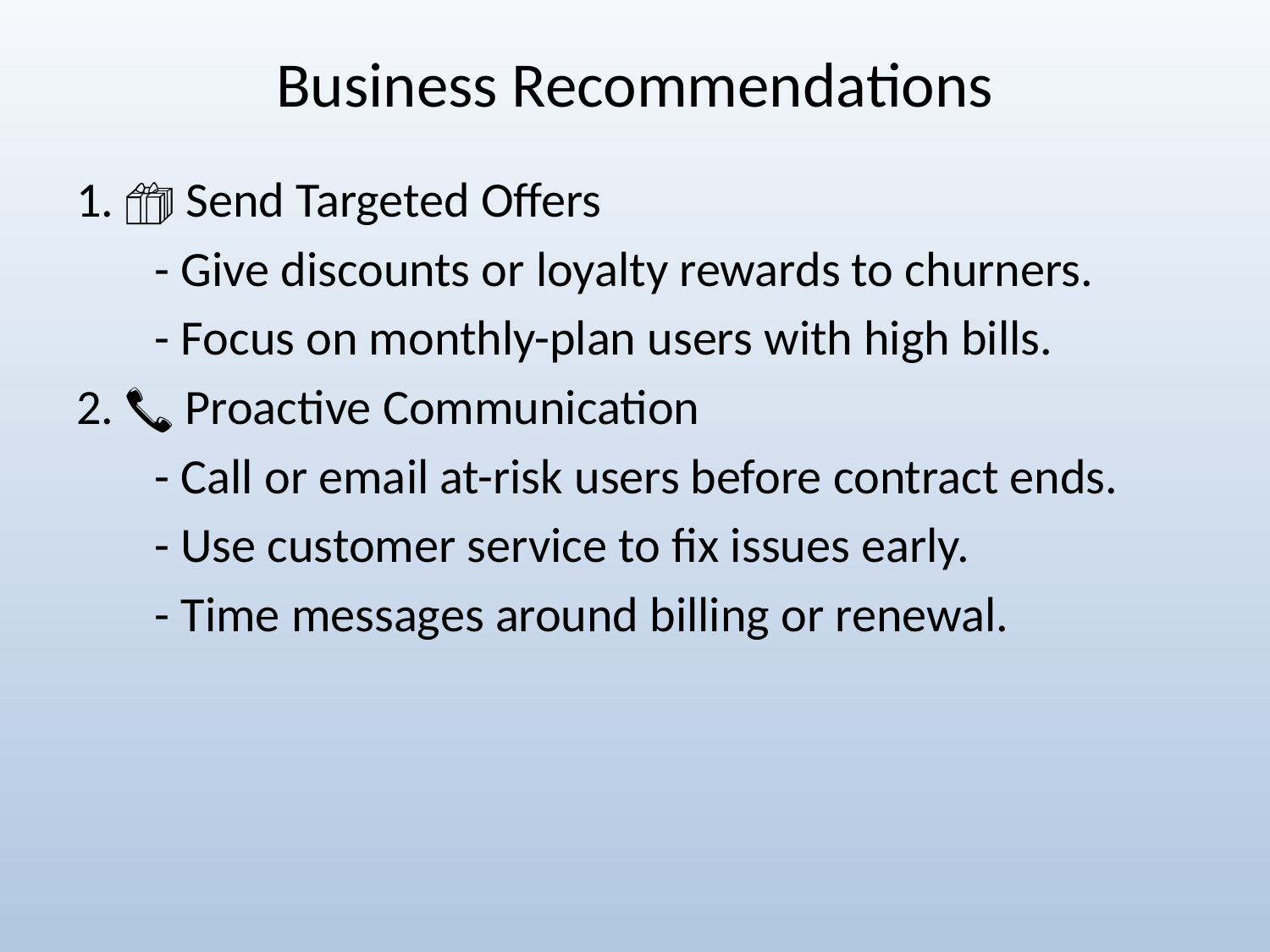

# Business Recommendations
1. 🎁 Send Targeted Offers
       - Give discounts or loyalty rewards to churners.
       - Focus on monthly-plan users with high bills.
2. 📞 Proactive Communication
       - Call or email at-risk users before contract ends.
       - Use customer service to fix issues early.
       - Time messages around billing or renewal.